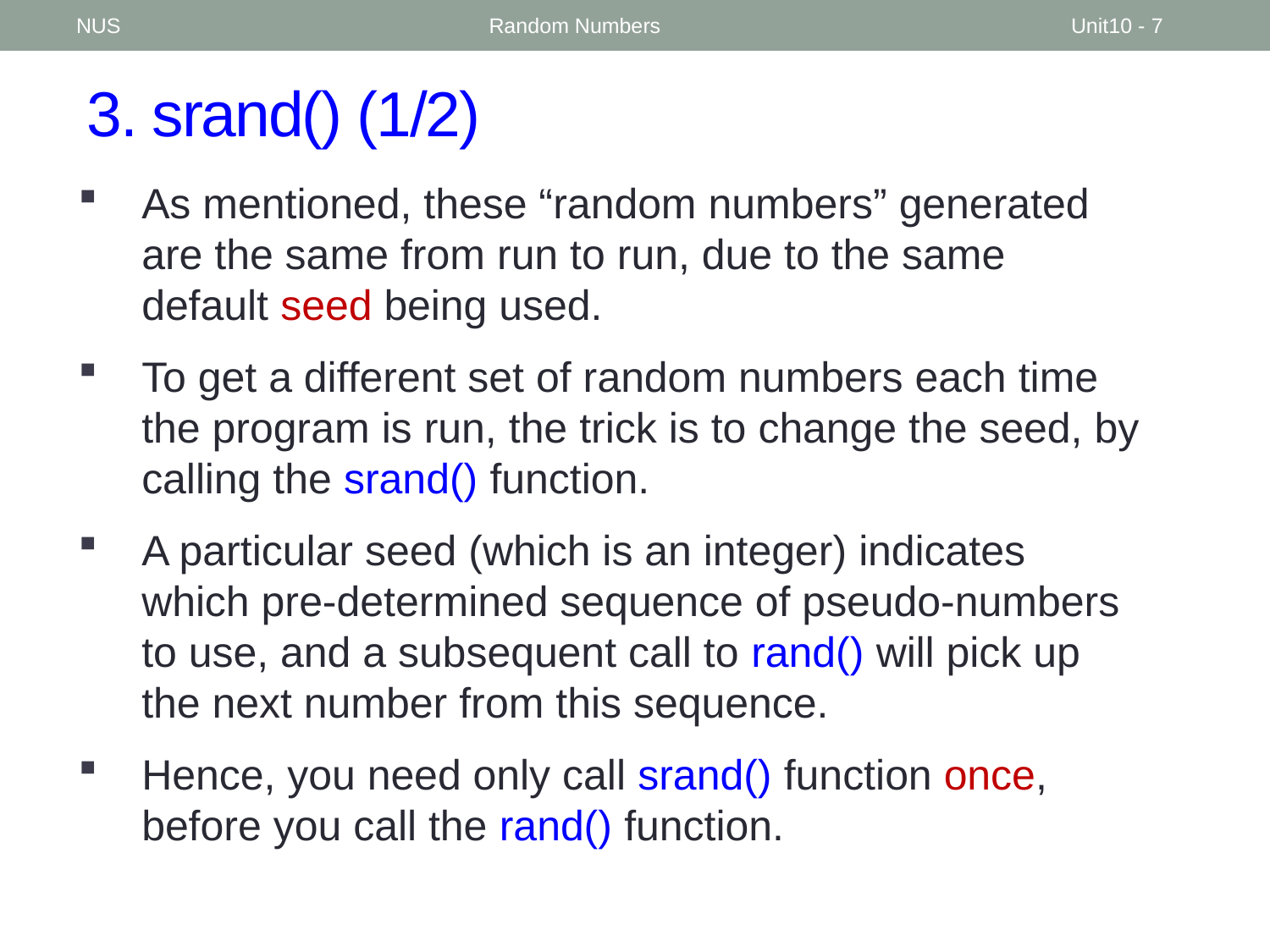

NUS
Random Numbers
Unit10 - 7
# 3. srand() (1/2)
As mentioned, these “random numbers” generated are the same from run to run, due to the same default seed being used.
To get a different set of random numbers each time the program is run, the trick is to change the seed, by calling the srand() function.
A particular seed (which is an integer) indicates which pre-determined sequence of pseudo-numbers to use, and a subsequent call to rand() will pick up the next number from this sequence.
Hence, you need only call srand() function once, before you call the rand() function.